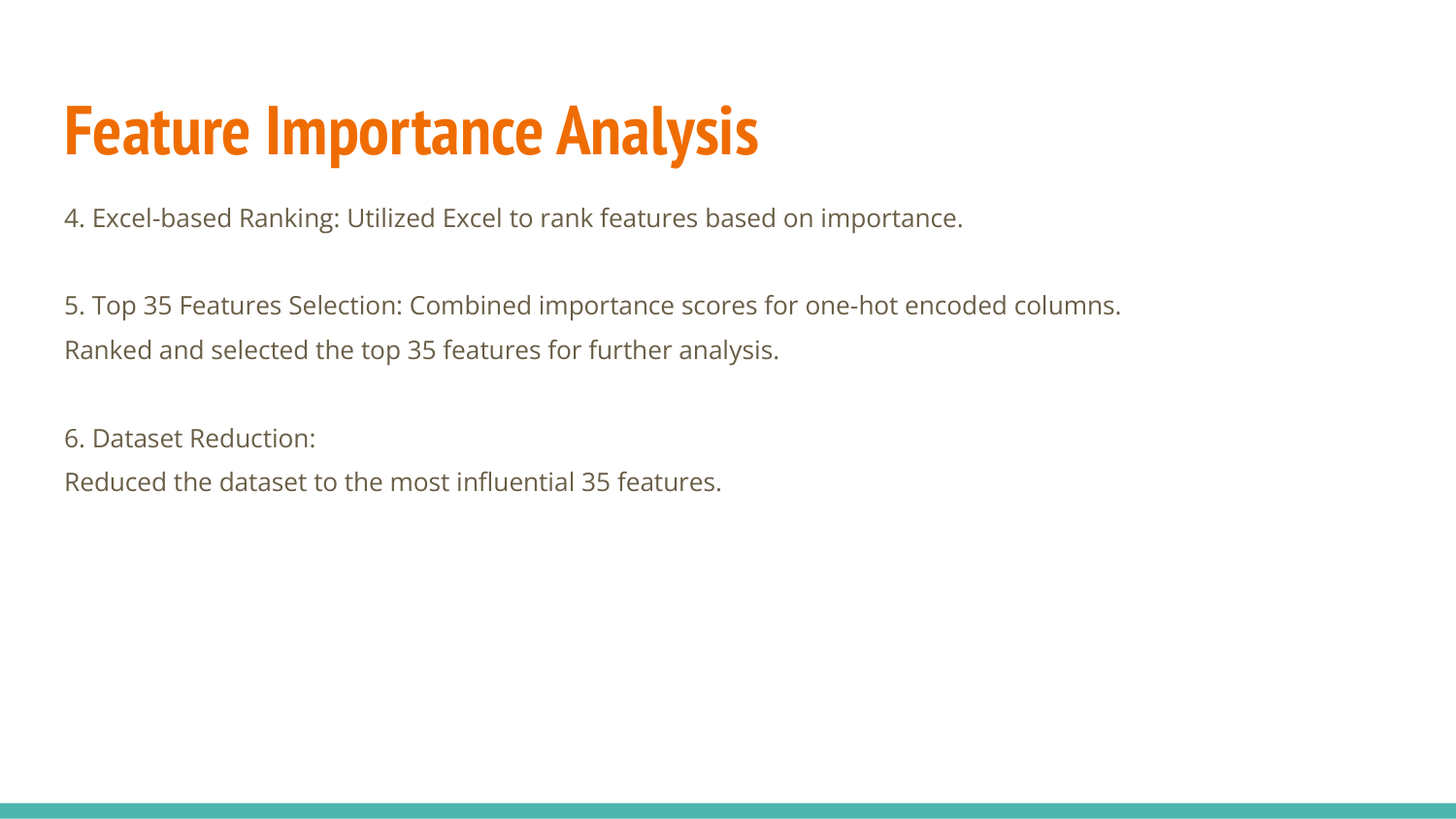

# Feature Importance Analysis

4. Excel-based Ranking: Utilized Excel to rank features based on importance.

5. Top 35 Features Selection: Combined importance scores for one-hot encoded columns.
Ranked and selected the top 35 features for further analysis.

6. Dataset Reduction:
Reduced the dataset to the most influential 35 features.